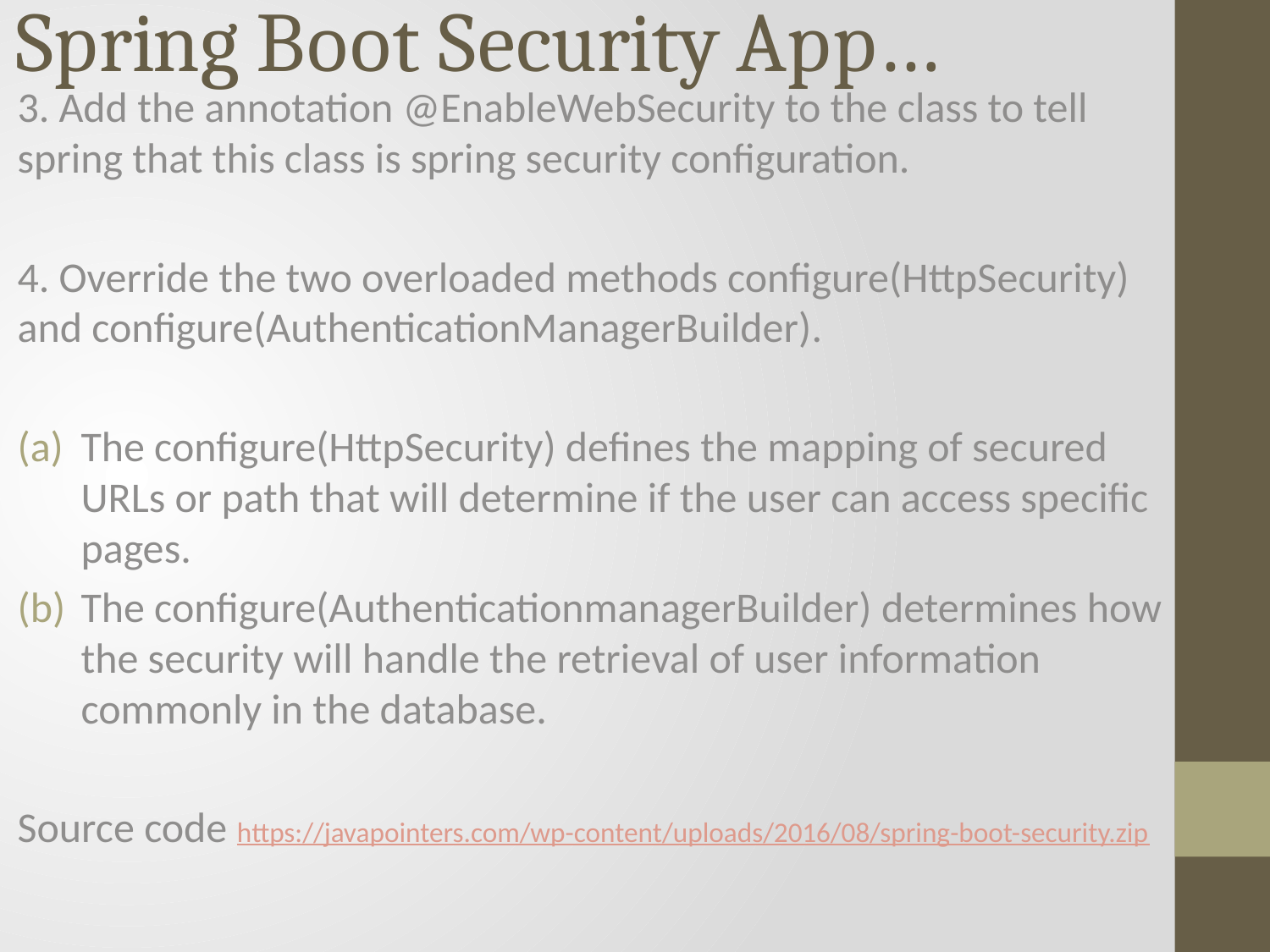

# Spring Boot Security App…
3. Add the annotation @EnableWebSecurity to the class to tell spring that this class is spring security configuration.

4. Override the two overloaded methods configure(HttpSecurity) and configure(AuthenticationManagerBuilder).

The configure(HttpSecurity) defines the mapping of secured URLs or path that will determine if the user can access specific pages.
The configure(AuthenticationmanagerBuilder) determines how the security will handle the retrieval of user information commonly in the database.

Source code https://javapointers.com/wp-content/uploads/2016/08/spring-boot-security.zip